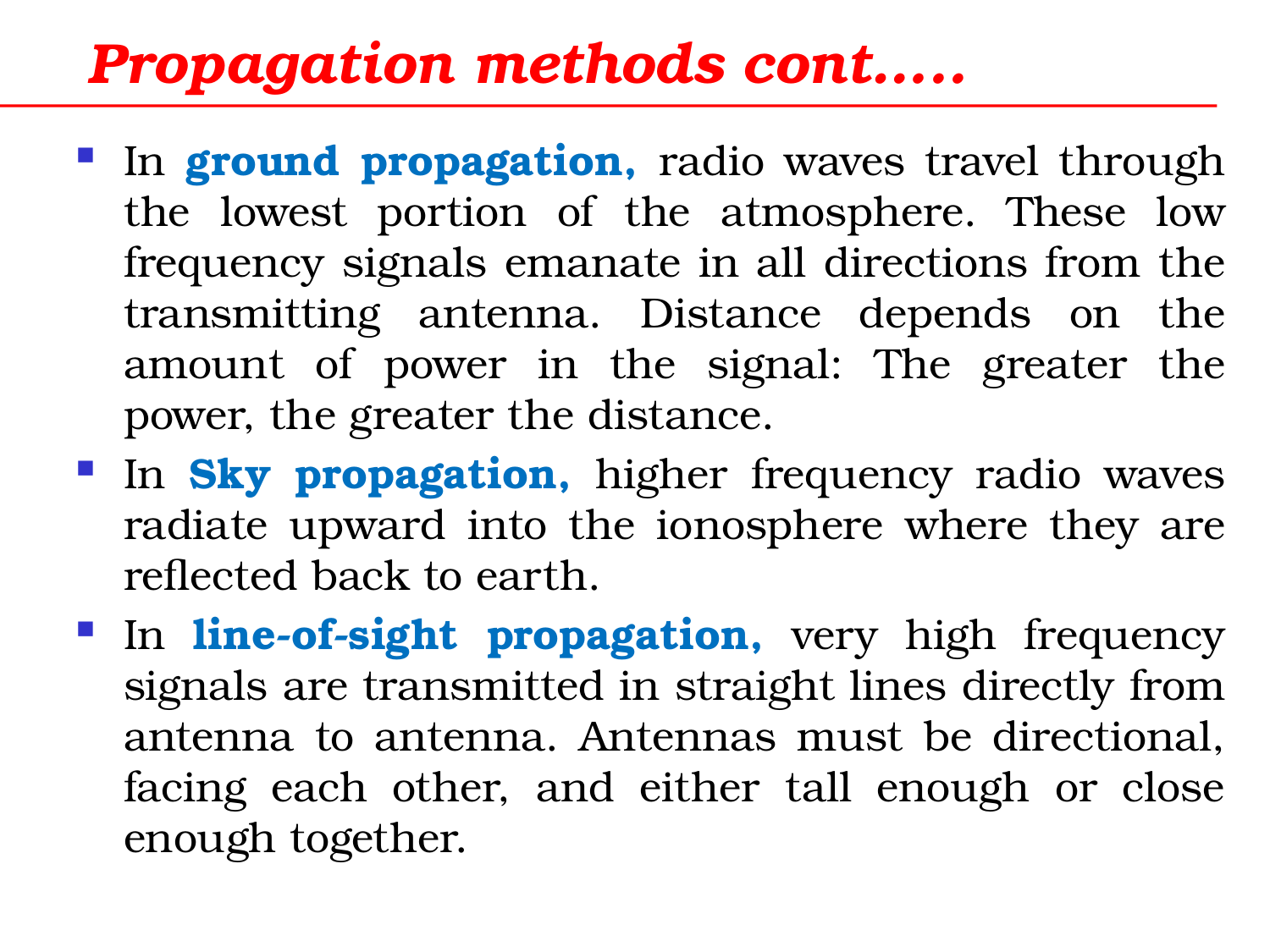

Propagation methods cont…..

In ground propagation, radio waves travel through the lowest portion of the atmosphere. These low frequency signals emanate in all directions from the transmitting antenna. Distance depends on the amount of power in the signal: The greater the power, the greater the distance.
In Sky propagation, higher frequency radio waves radiate upward into the ionosphere where they are reflected back to earth.
In line-of-sight propagation, very high frequency signals are transmitted in straight lines directly from antenna to antenna. Antennas must be directional, facing each other, and either tall enough or close enough together.